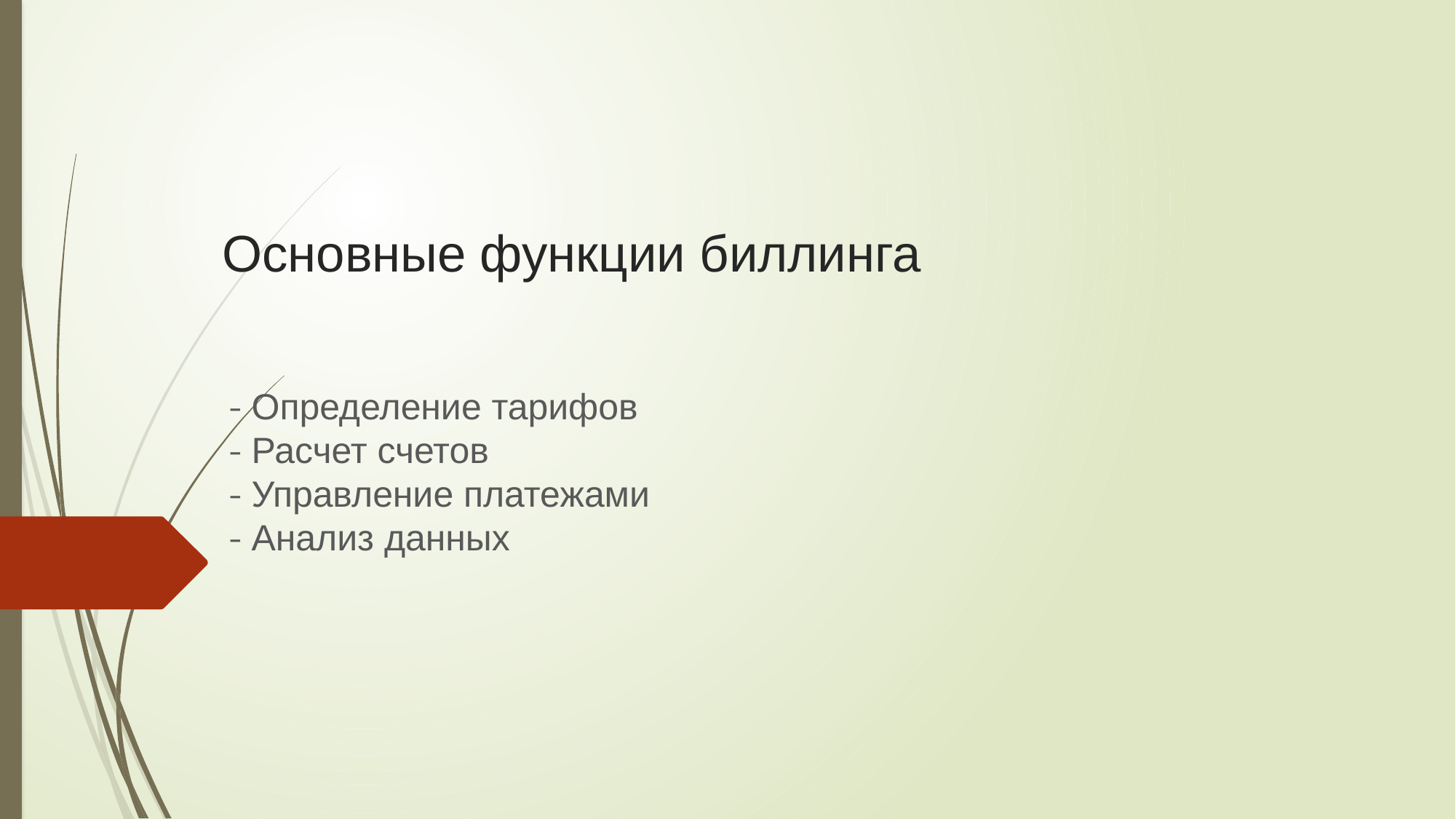

# Основные функции биллинга
- Определение тарифов
- Расчет счетов
- Управление платежами
- Анализ данных